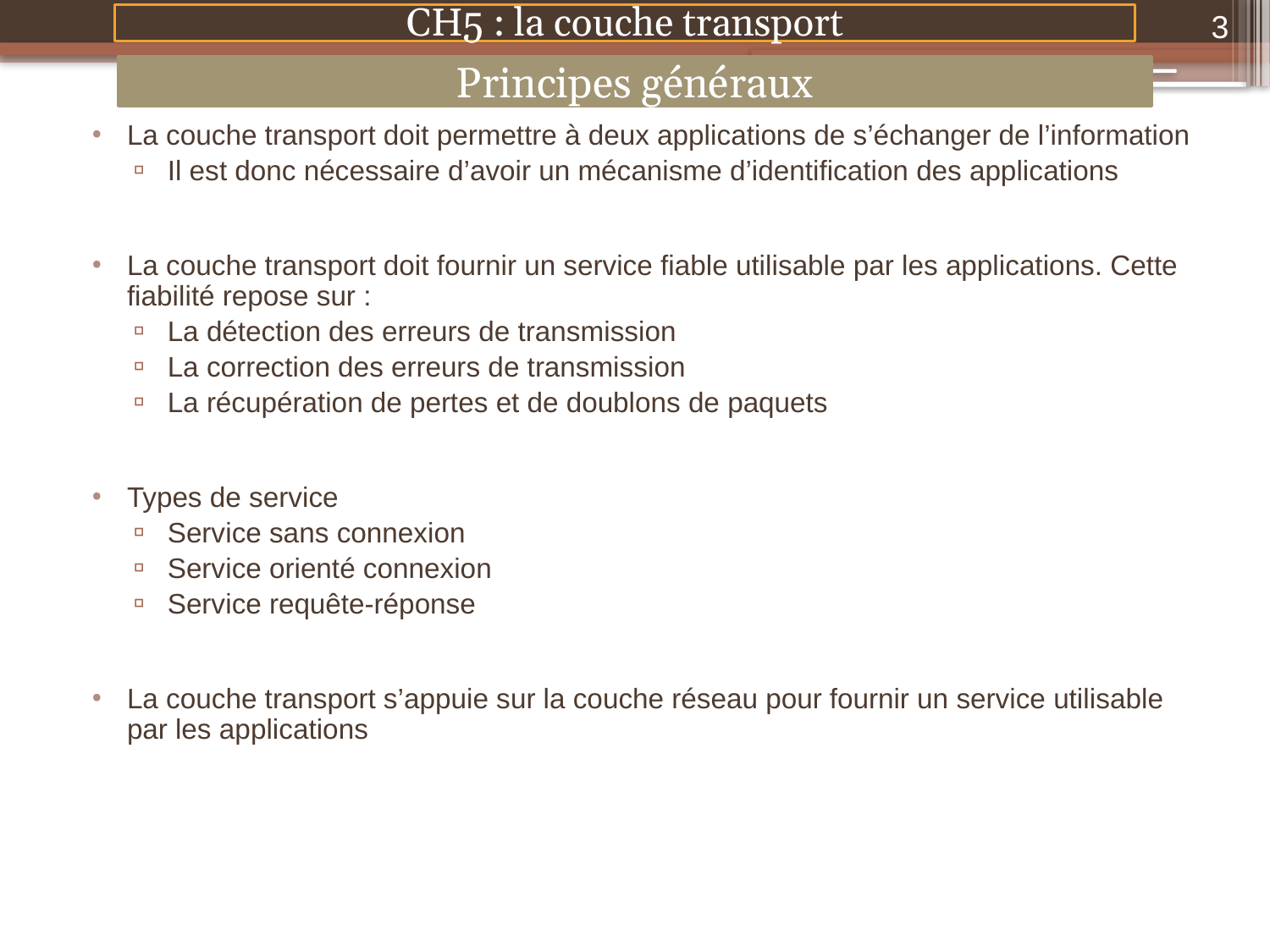

3
CH5 : la couche transport
Principes généraux
La couche transport doit permettre à deux applications de s’échanger de l’information
Il est donc nécessaire d’avoir un mécanisme d’identification des applications

La couche transport doit fournir un service fiable utilisable par les applications. Cette fiabilité repose sur :
La détection des erreurs de transmission
La correction des erreurs de transmission
La récupération de pertes et de doublons de paquets

Types de service
Service sans connexion
Service orienté connexion
Service requête-réponse

La couche transport s’appuie sur la couche réseau pour fournir un service utilisable par les applications